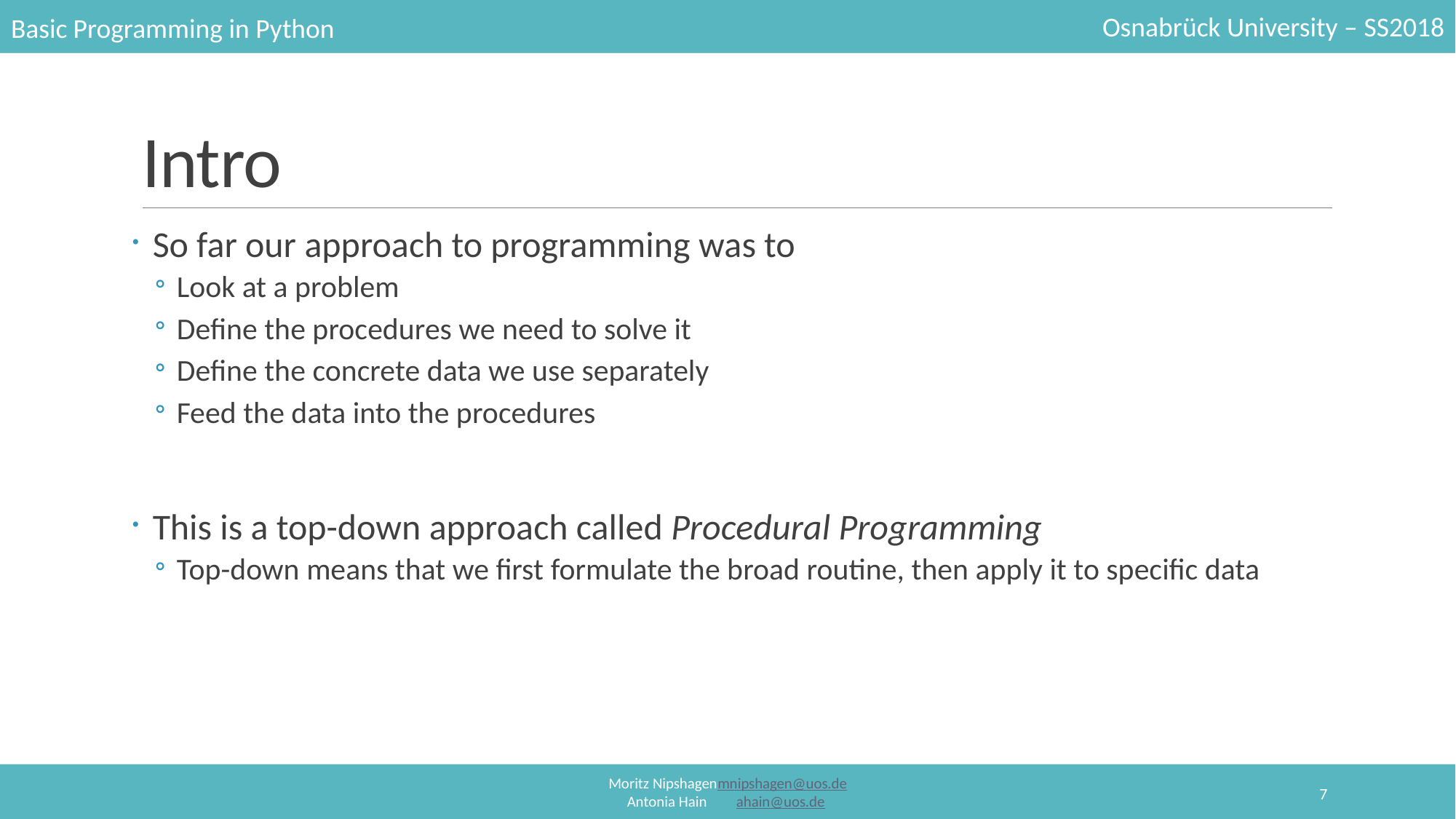

# Intro
So far our approach to programming was to
Look at a problem
Define the procedures we need to solve it
Define the concrete data we use separately
Feed the data into the procedures

This is a top-down approach called Procedural Programming
Top-down means that we first formulate the broad routine, then apply it to specific data
7